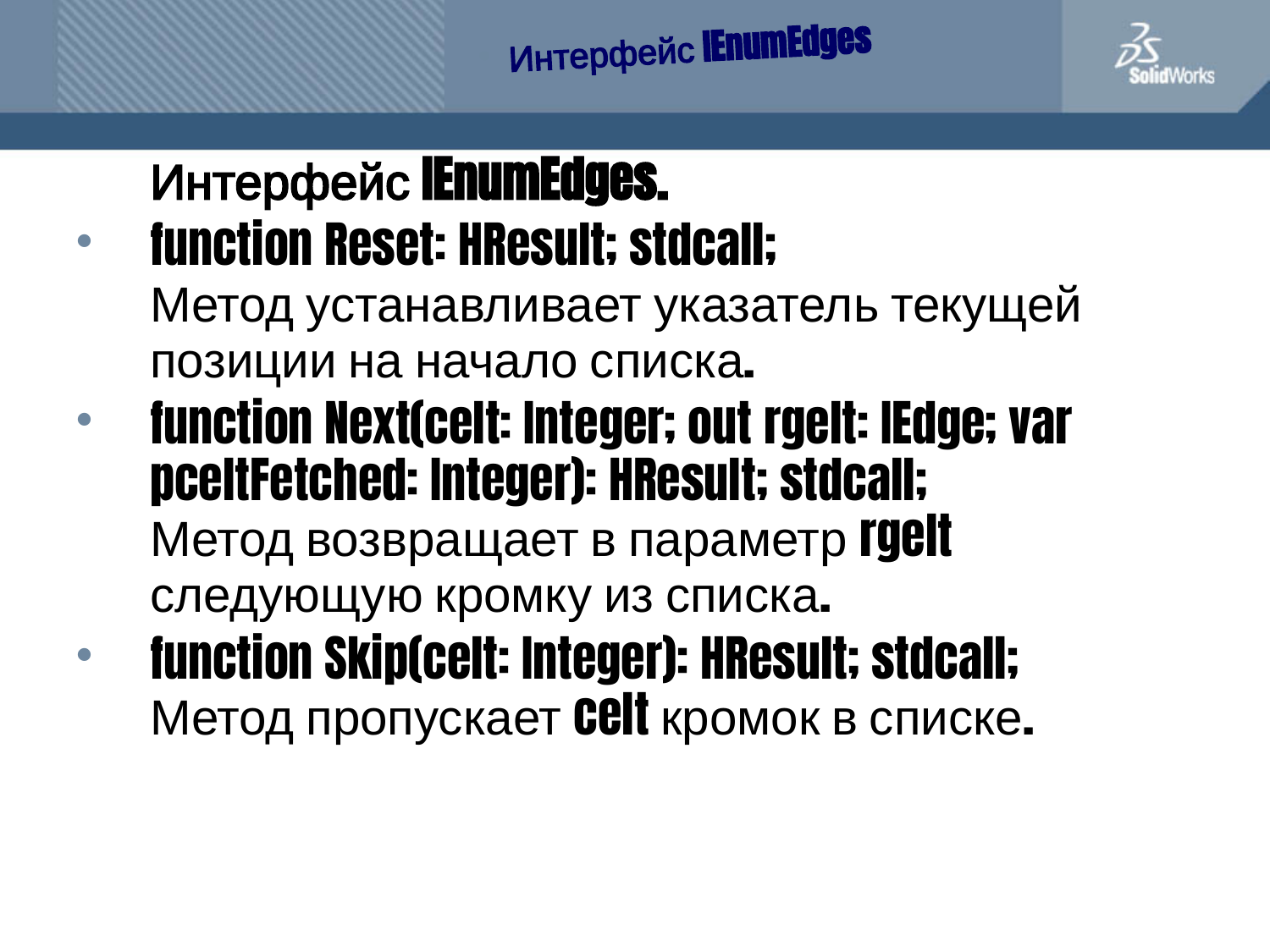

Интерфейс IEnumEdges
	Интерфейс IEnumEdges.
function Reset: HResult; stdcall;
Метод устанавливает указатель текущей позиции на начало списка.
function Next(celt: Integer; out rgelt: IEdge; var pceltFetched: Integer): HResult; stdcall;
Метод возвращает в параметр rgelt следующую кромку из списка.
function Skip(celt: Integer): HResult; stdcall;
Метод пропускает celt кромок в списке.